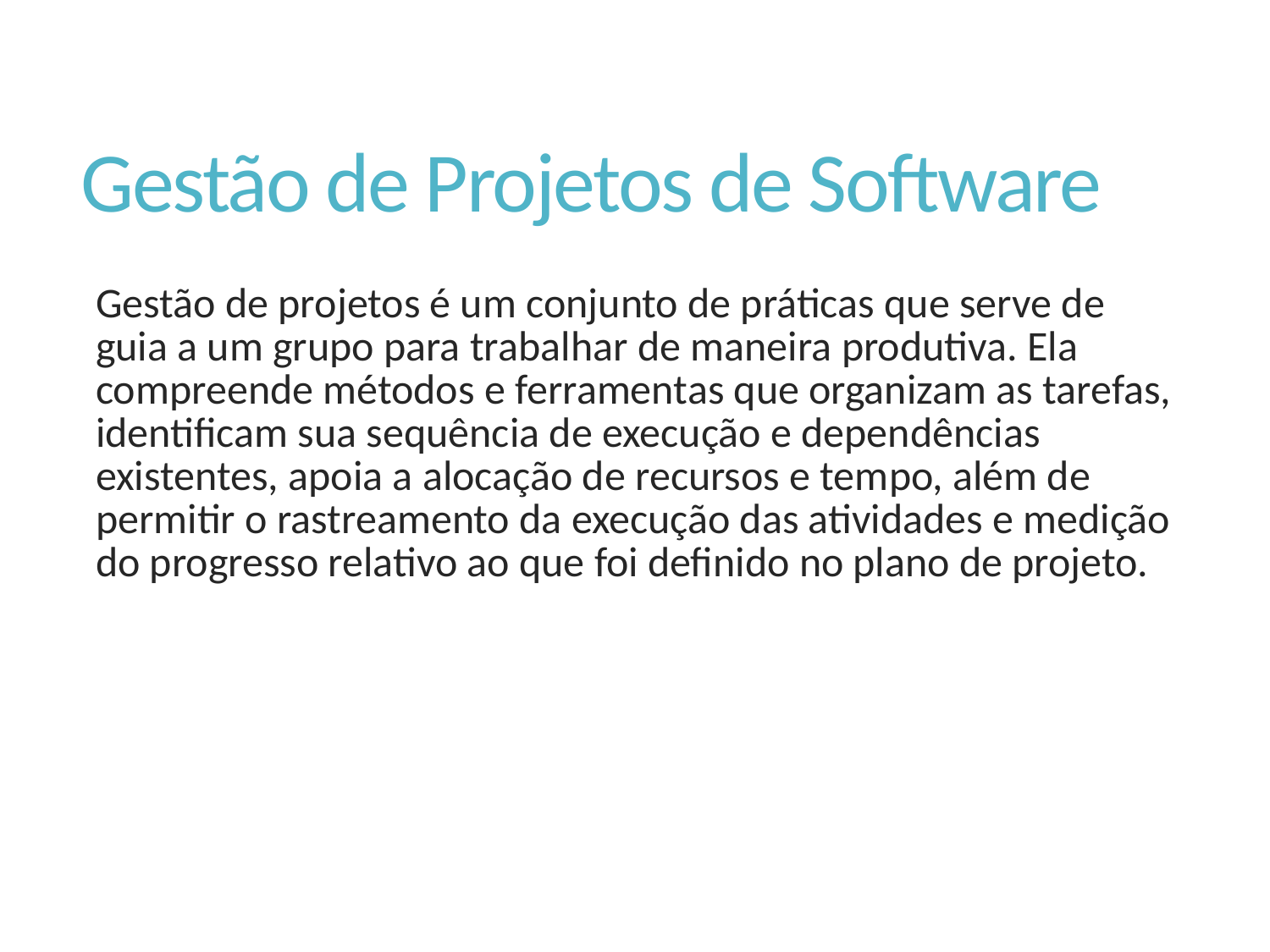

# Gestão de Projetos de Software
Gestão de projetos é um conjunto de práticas que serve de guia a um grupo para trabalhar de maneira produtiva. Ela compreende métodos e ferramentas que organizam as tarefas, identificam sua sequência de execução e dependências existentes, apoia a alocação de recursos e tempo, além de permitir o rastreamento da execução das atividades e medição do progresso relativo ao que foi definido no plano de projeto.